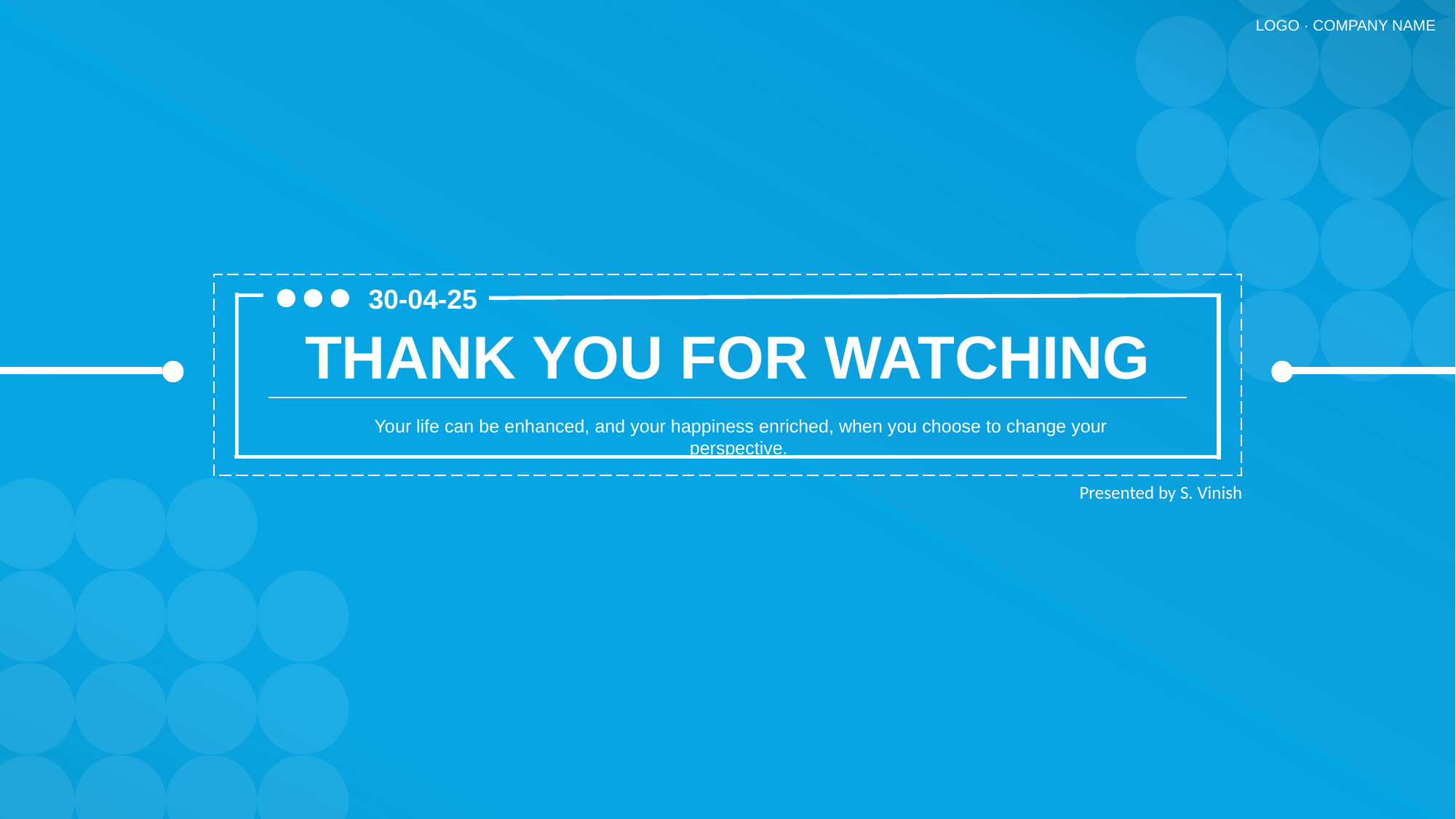

LOGO · COMPANY NAME

30-04-25

THANK YOU FOR WATCHING

Your life can be enhanced, and your happiness enriched, when you choose to change your perspective.
Presented by S. Vinish